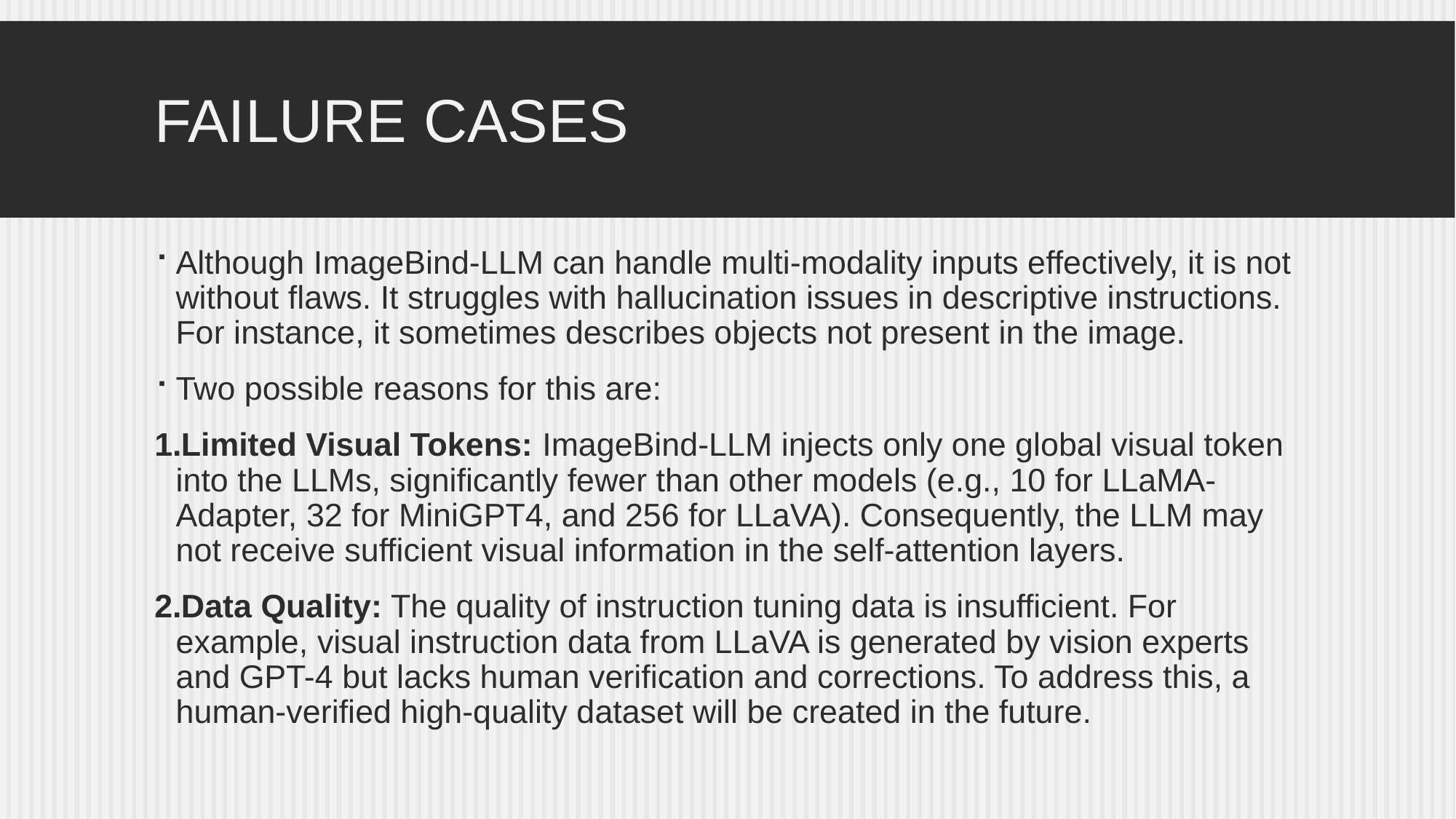

# Failure cases
Although ImageBind-LLM can handle multi-modality inputs effectively, it is not without flaws. It struggles with hallucination issues in descriptive instructions. For instance, it sometimes describes objects not present in the image.
Two possible reasons for this are:
Limited Visual Tokens: ImageBind-LLM injects only one global visual token into the LLMs, significantly fewer than other models (e.g., 10 for LLaMA-Adapter, 32 for MiniGPT4, and 256 for LLaVA). Consequently, the LLM may not receive sufficient visual information in the self-attention layers.
Data Quality: The quality of instruction tuning data is insufficient. For example, visual instruction data from LLaVA is generated by vision experts and GPT-4 but lacks human verification and corrections. To address this, a human-verified high-quality dataset will be created in the future.